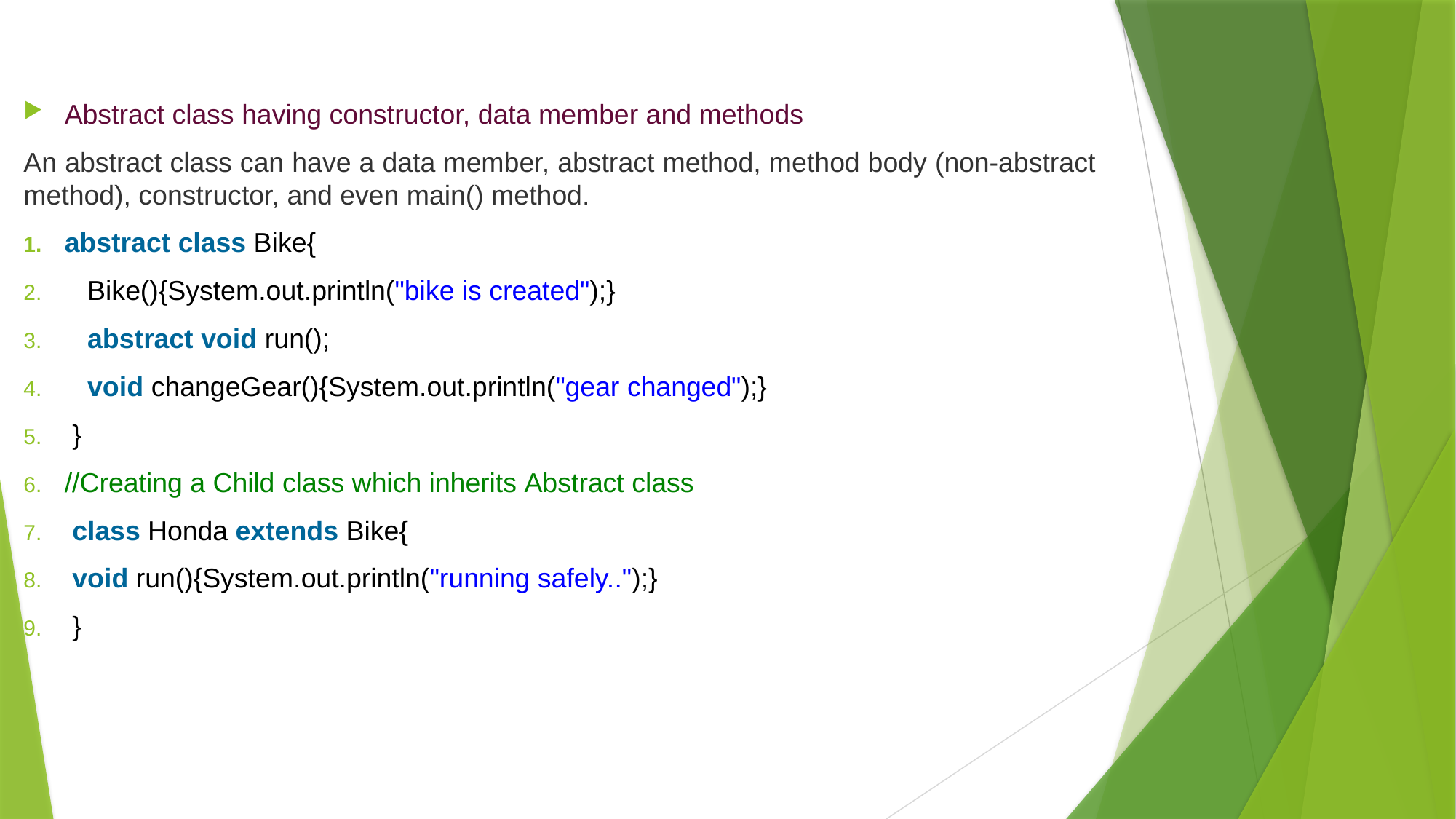

#
Abstract class having constructor, data member and methods
An abstract class can have a data member, abstract method, method body (non-abstract method), constructor, and even main() method.
abstract class Bike{
   Bike(){System.out.println("bike is created");}
   abstract void run();
   void changeGear(){System.out.println("gear changed");}
 }
//Creating a Child class which inherits Abstract class
 class Honda extends Bike{
 void run(){System.out.println("running safely..");}
 }